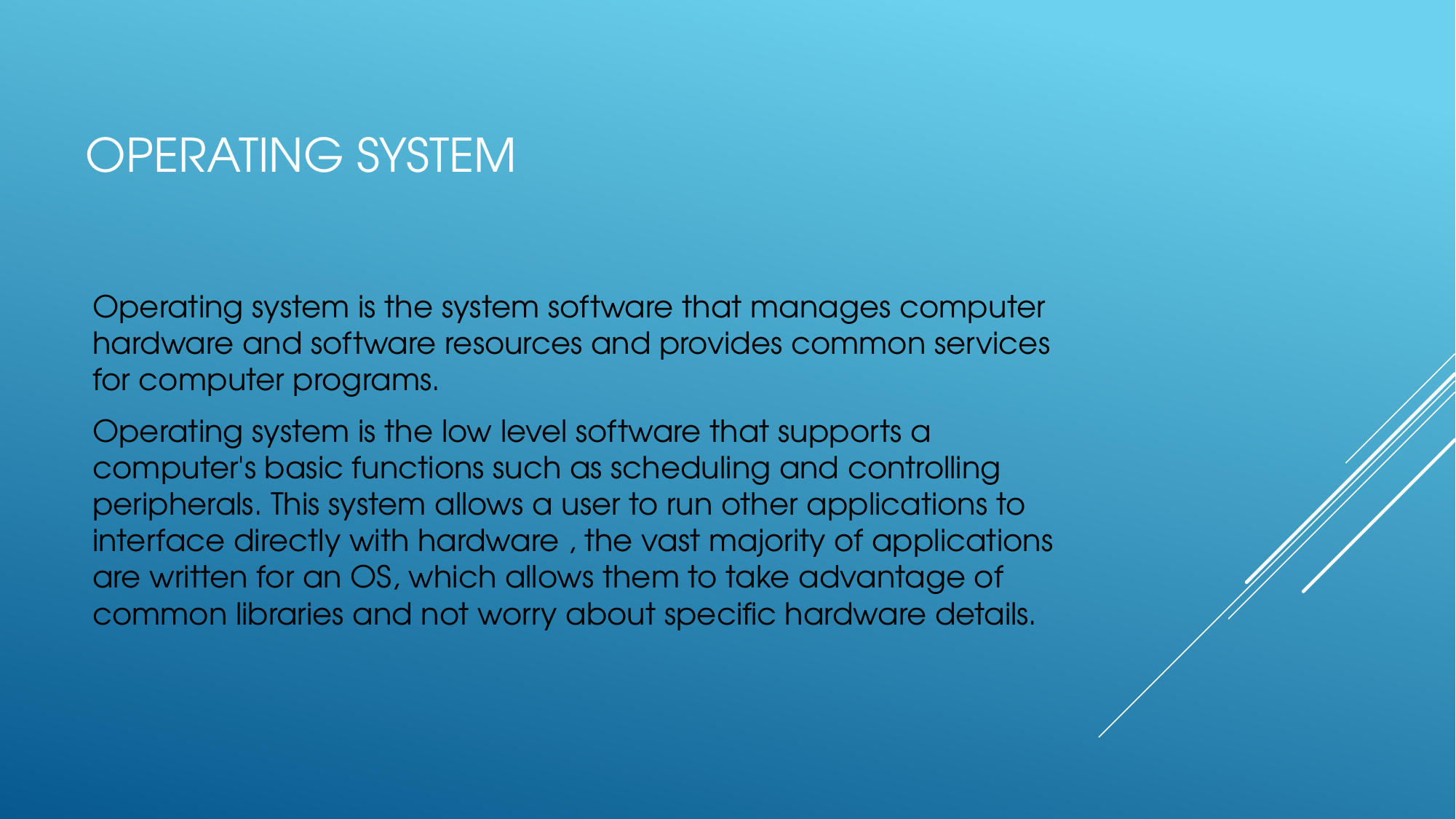

# Operating system
Operating system is the system software that manages computer hardware and software resources and provides common services for computer programs.
Operating system is the low level software that supports a computer's basic functions such as scheduling and controlling peripherals. This system allows a user to run other applications to interface directly with hardware , the vast majority of applications are written for an OS, which allows them to take advantage of common libraries and not worry about specific hardware details.